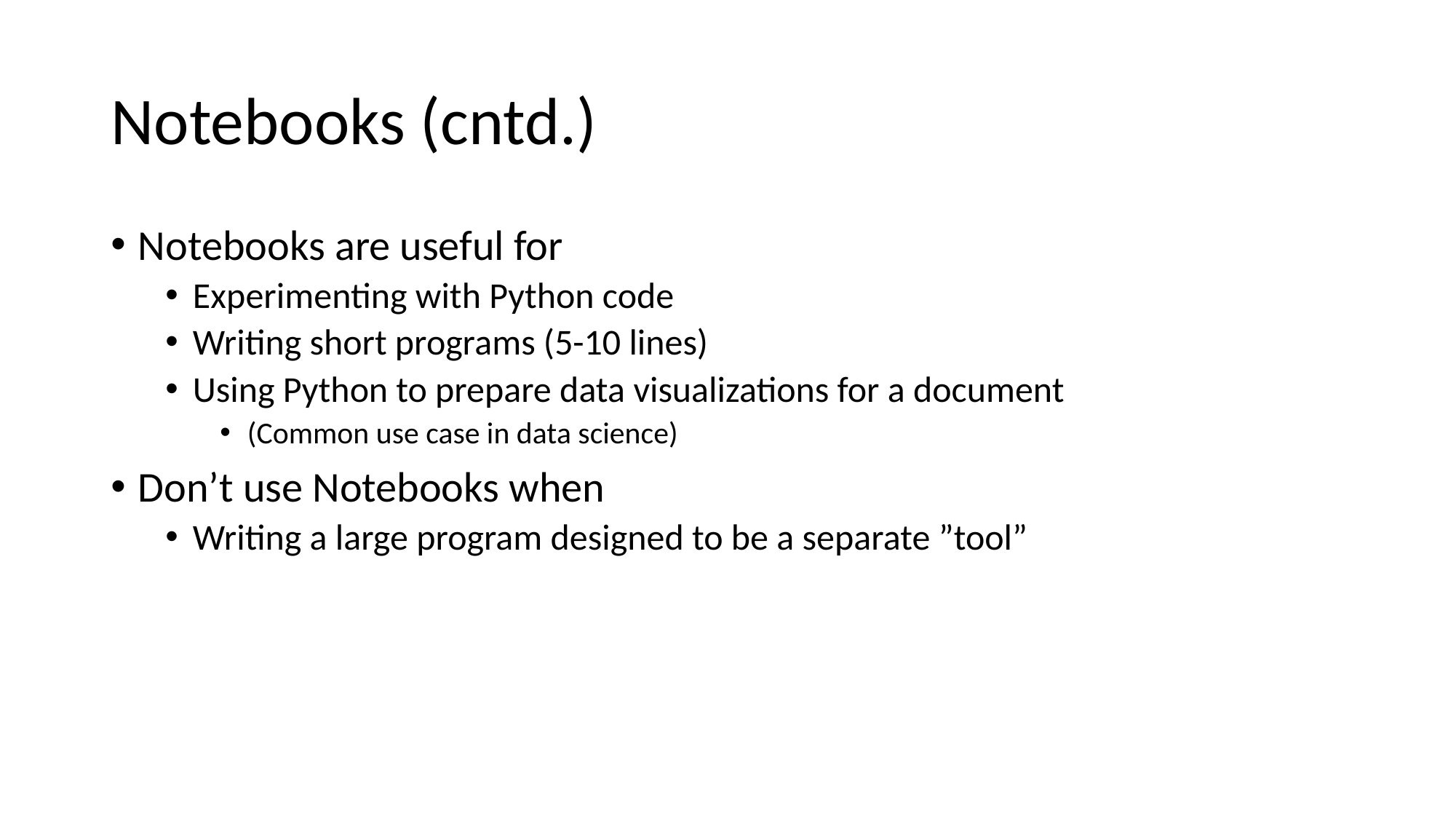

# Notebooks (cntd.)
Notebooks are useful for
Experimenting with Python code
Writing short programs (5-10 lines)
Using Python to prepare data visualizations for a document
(Common use case in data science)
Don’t use Notebooks when
Writing a large program designed to be a separate ”tool”